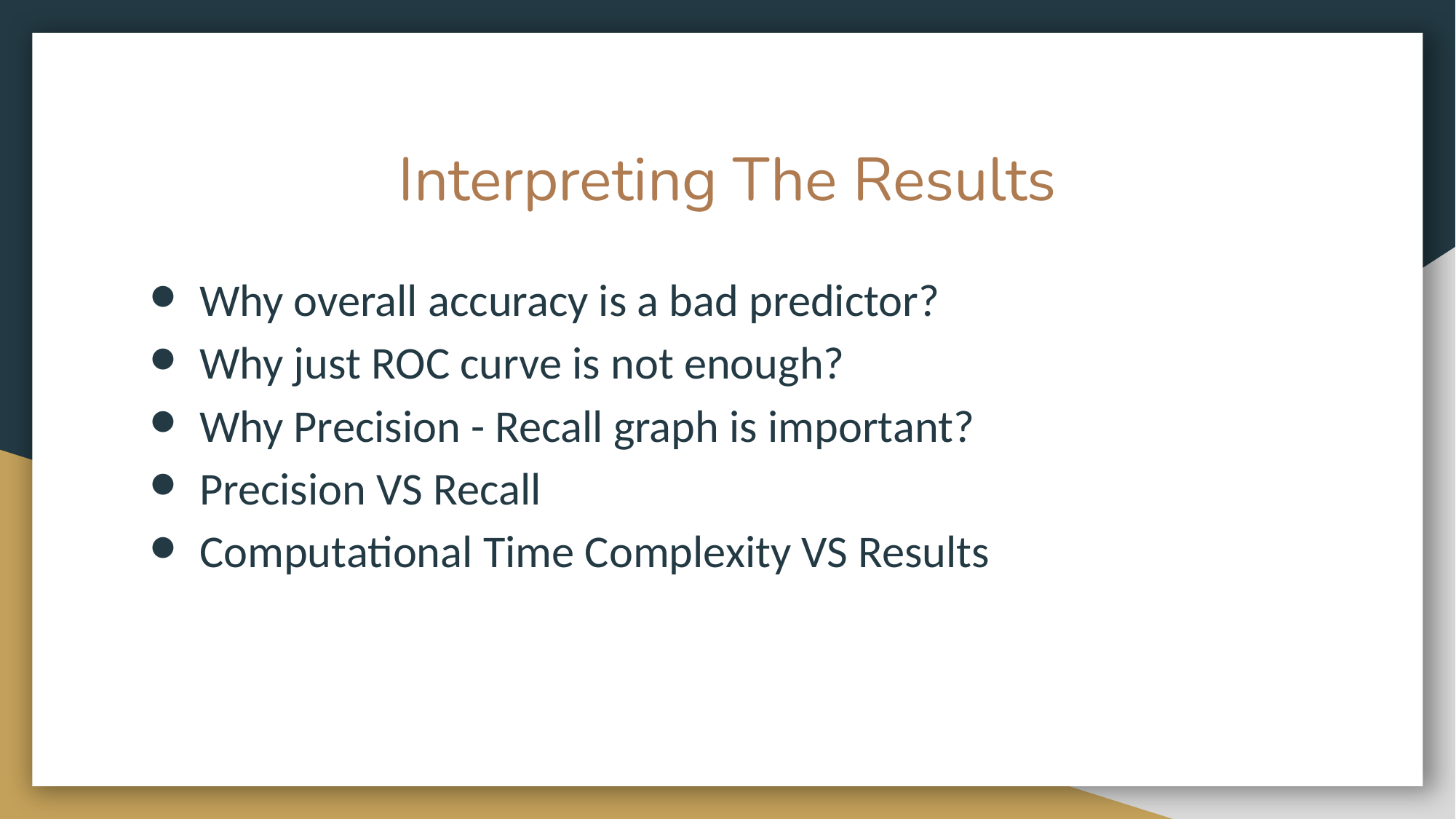

# Interpreting The Results
Why overall accuracy is a bad predictor?
Why just ROC curve is not enough?
Why Precision - Recall graph is important?
Precision VS Recall
Computational Time Complexity VS Results